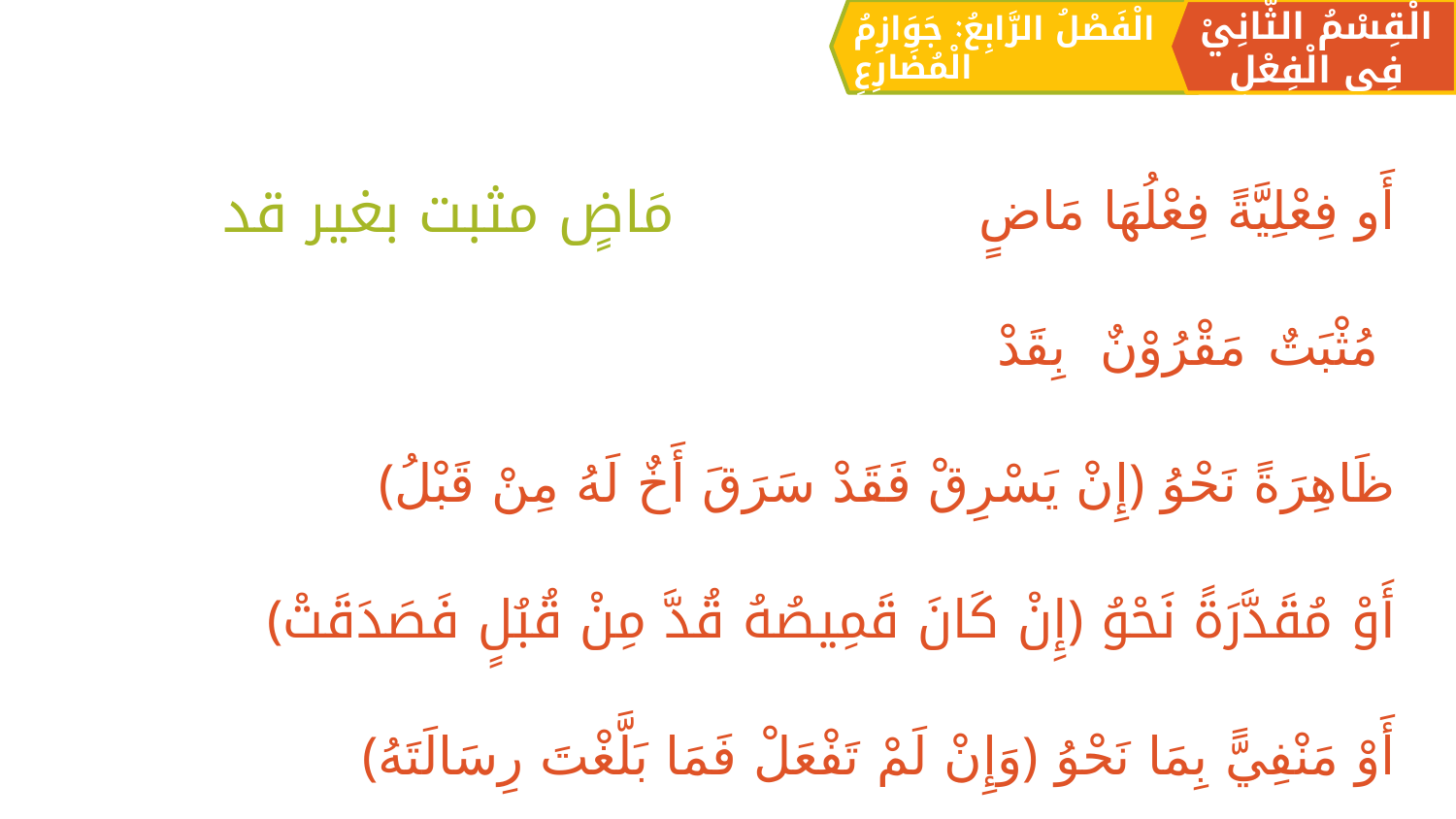

الْقِسْمُ الثَّانِيْ فِي الْفِعْلِ
الْفَصْلُ الرَّابِعُ: جَوَازِمُ الْمُضَارِعِ
أَو فِعْلِيَّةً فِعْلُهَا مَاضٍ
	 مُثْبَتٌ مَقْرُوْنٌ  بِقَدْ
		ظَاهِرَةً نَحْوُ ﴿إِنْ يَسْرِقْ فَقَدْ سَرَقَ أَخٌ لَهُ مِنْ قَبْلُ﴾
		أَوْ مُقَدَّرَةً نَحْوُ ﴿إِنْ كَانَ قَمِيصُهُ قُدَّ مِنْ قُبُلٍ فَصَدَقَتْ﴾
	أَوْ مَنْفِيًّ بِمَا نَحْوُ ﴿وَإِنْ لَمْ تَفْعَلْ فَمَا بَلَّغْتَ رِسَالَتَهُ﴾
مَاضٍ مثبت بغير قد